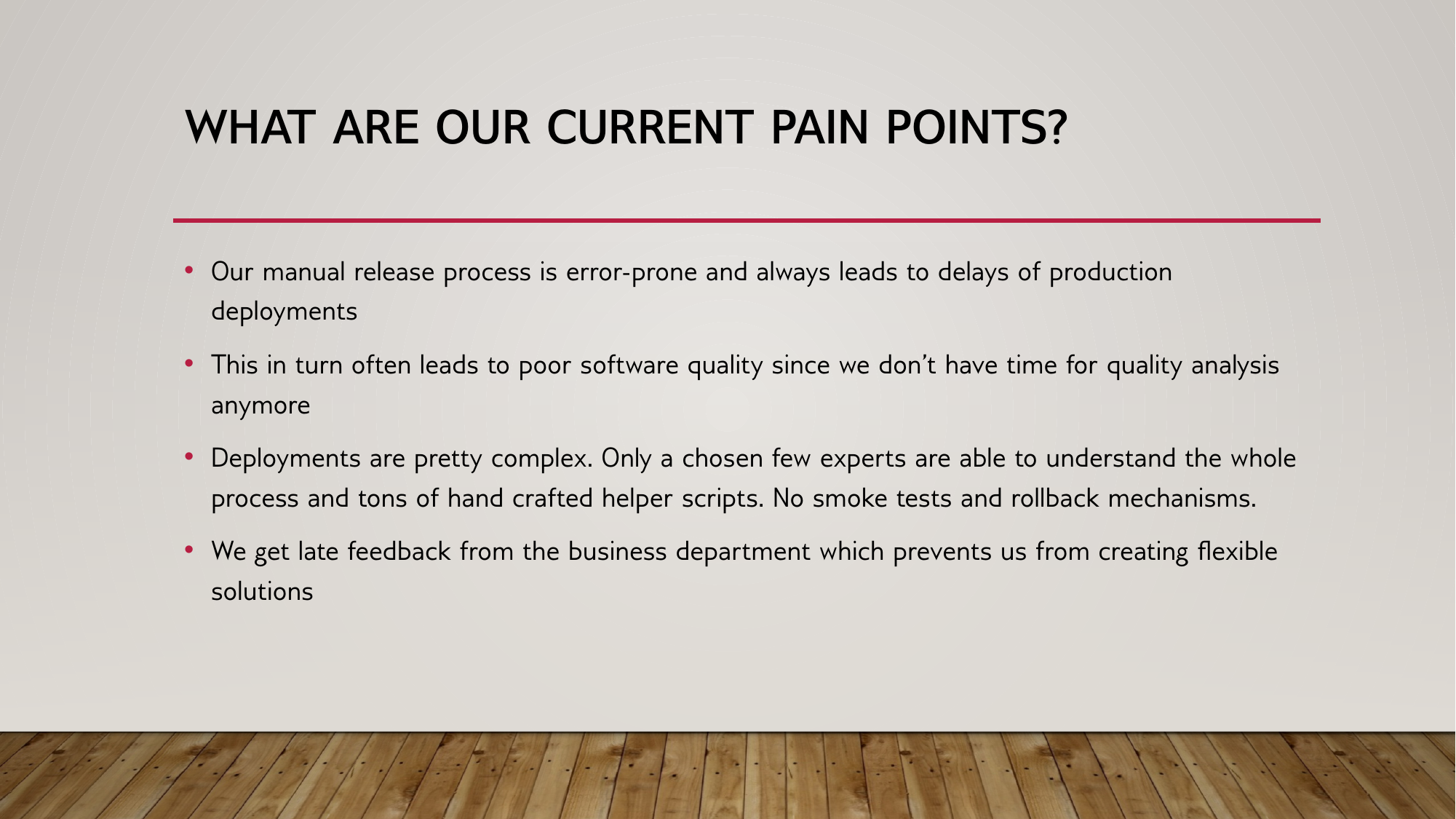

# WHAT ARE OUR CURRENT PAIN POINTS?
Our manual release process is error-prone and always leads to delays of production deployments
This in turn often leads to poor software quality since we don’t have time for quality analysis anymore
Deployments are pretty complex. Only a chosen few experts are able to understand the whole process and tons of hand crafted helper scripts. No smoke tests and rollback mechanisms.
We get late feedback from the business department which prevents us from creating flexible solutions